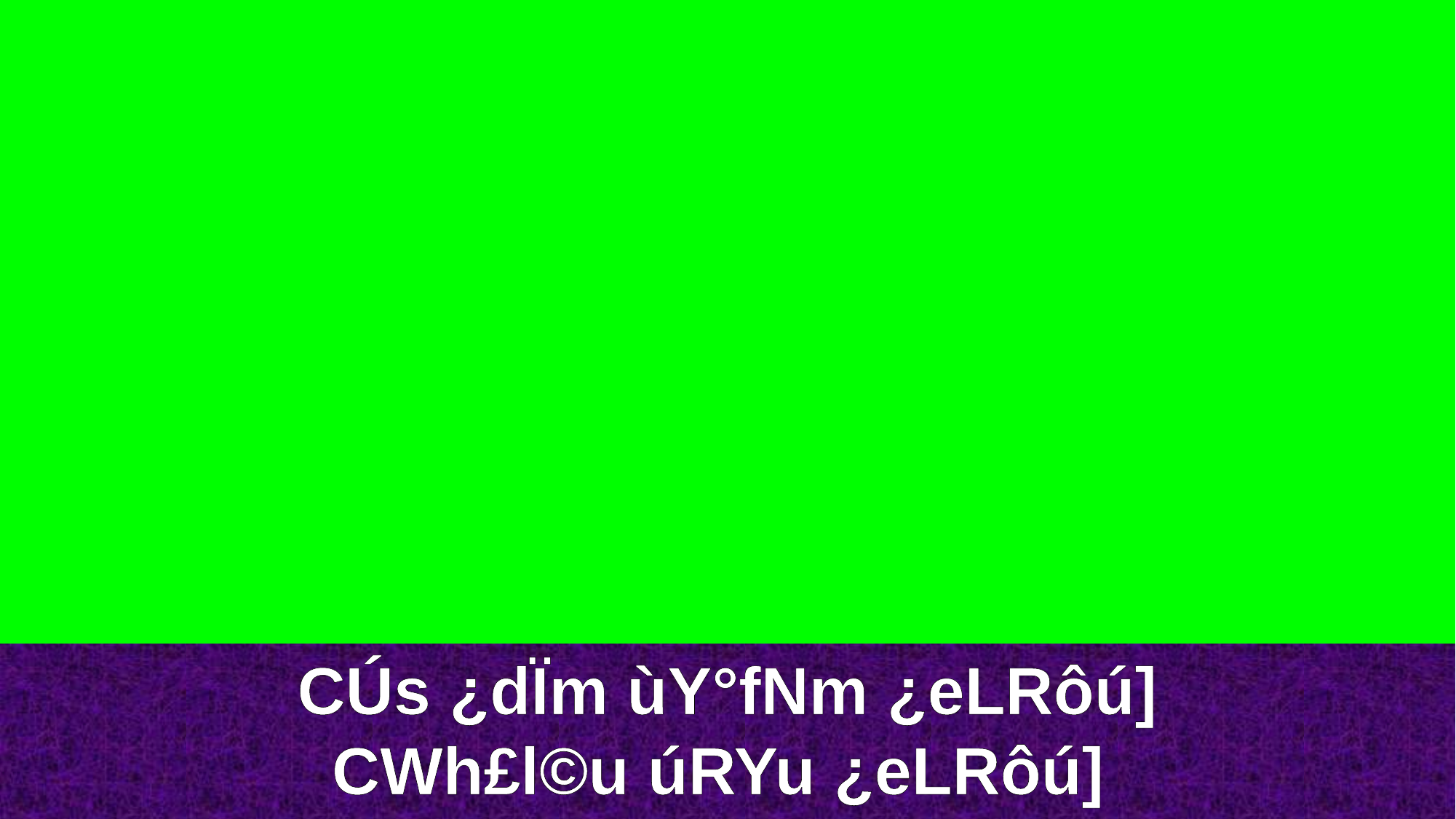

CÚs ¿dÏm ùY°fNm ¿eLRôú] CWh£l©u úRYu ¿eLRôú]